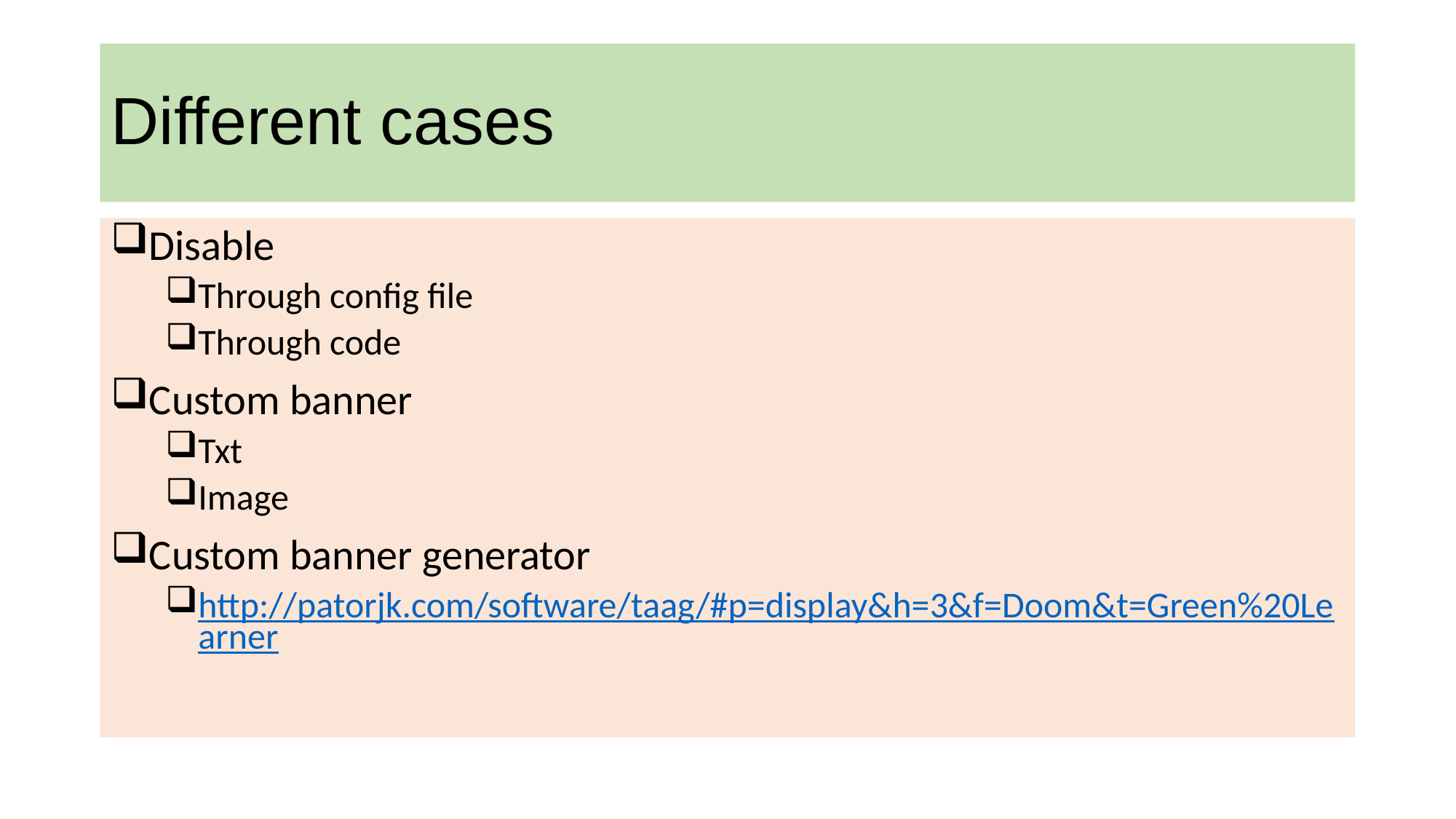

# Different cases
Disable
Through config file
Through code
Custom banner
Txt
Image
Custom banner generator
http://patorjk.com/software/taag/#p=display&h=3&f=Doom&t=Green%20Learner